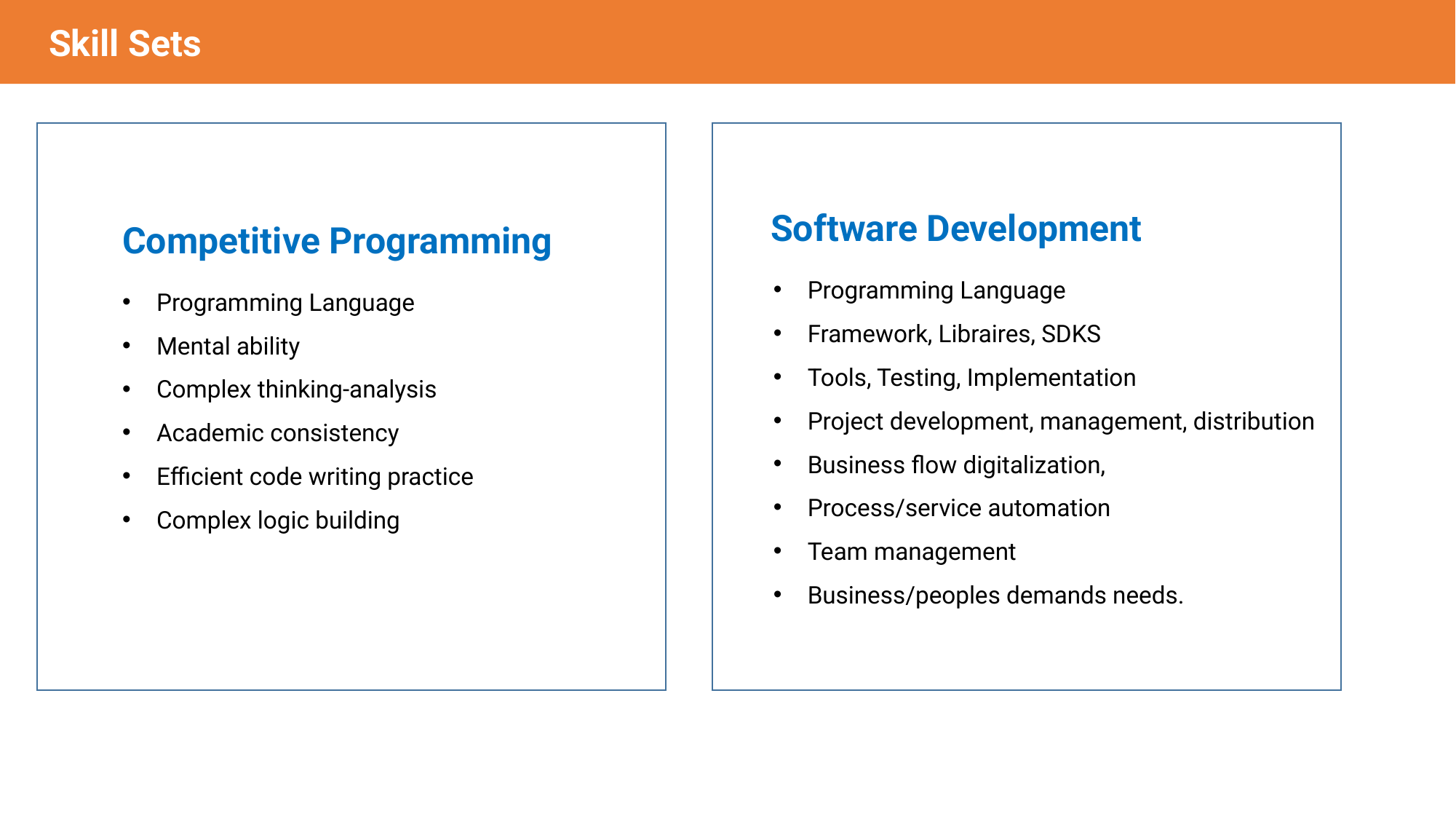

Skill Sets

Software Development
Programming Language
Framework, Libraires, SDKS
Tools, Testing, Implementation
Project development, management, distribution
Business flow digitalization,
Process/service automation
Team management
Business/peoples demands needs.
Competitive Programming
Programming Language
Mental ability
Complex thinking-analysis
Academic consistency
Efficient code writing practice
Complex logic building